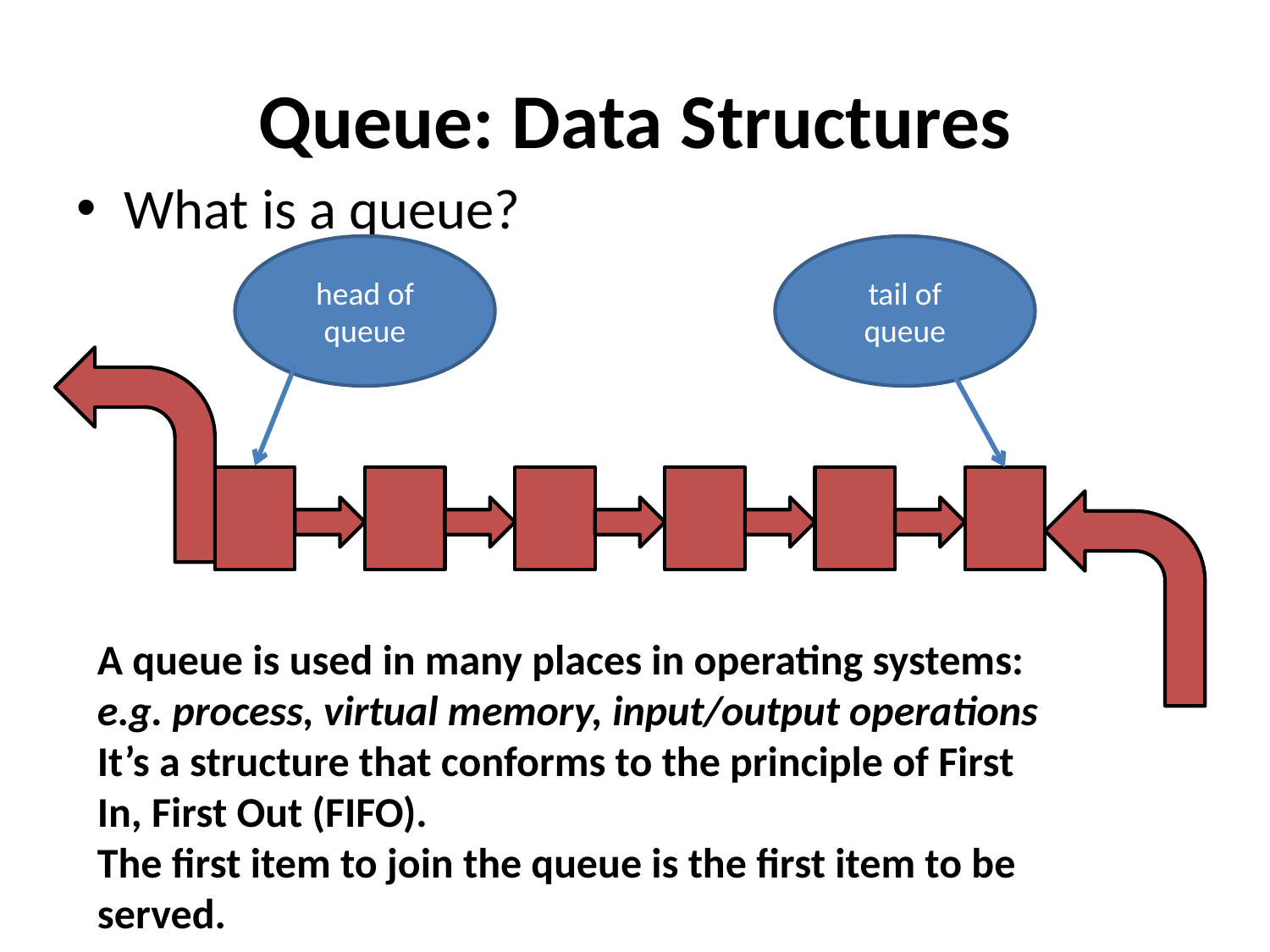

# Queue: Data Structures
What is a queue?
head of queue
tail of queue

A queue is used in many places in operating systems: e.g. process, virtual memory, input/output operations
It’s a structure that conforms to the principle of First In, First Out (FIFO).
The first item to join the queue is the first item to be served.